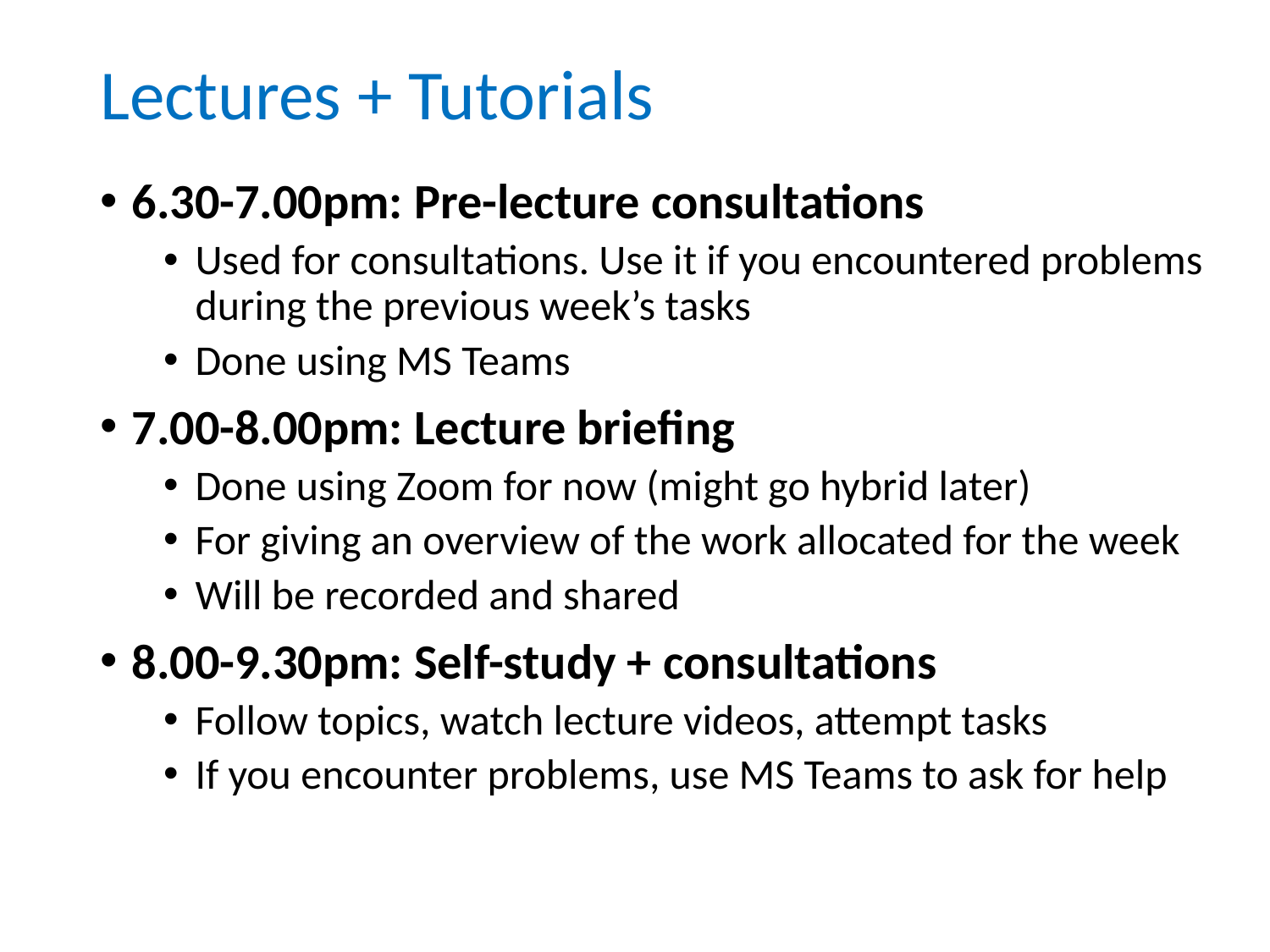

# Lectures + Tutorials
6.30-7.00pm: Pre-lecture consultations
Used for consultations. Use it if you encountered problems during the previous week’s tasks
Done using MS Teams
7.00-8.00pm: Lecture briefing
Done using Zoom for now (might go hybrid later)
For giving an overview of the work allocated for the week
Will be recorded and shared
8.00-9.30pm: Self-study + consultations
Follow topics, watch lecture videos, attempt tasks
If you encounter problems, use MS Teams to ask for help